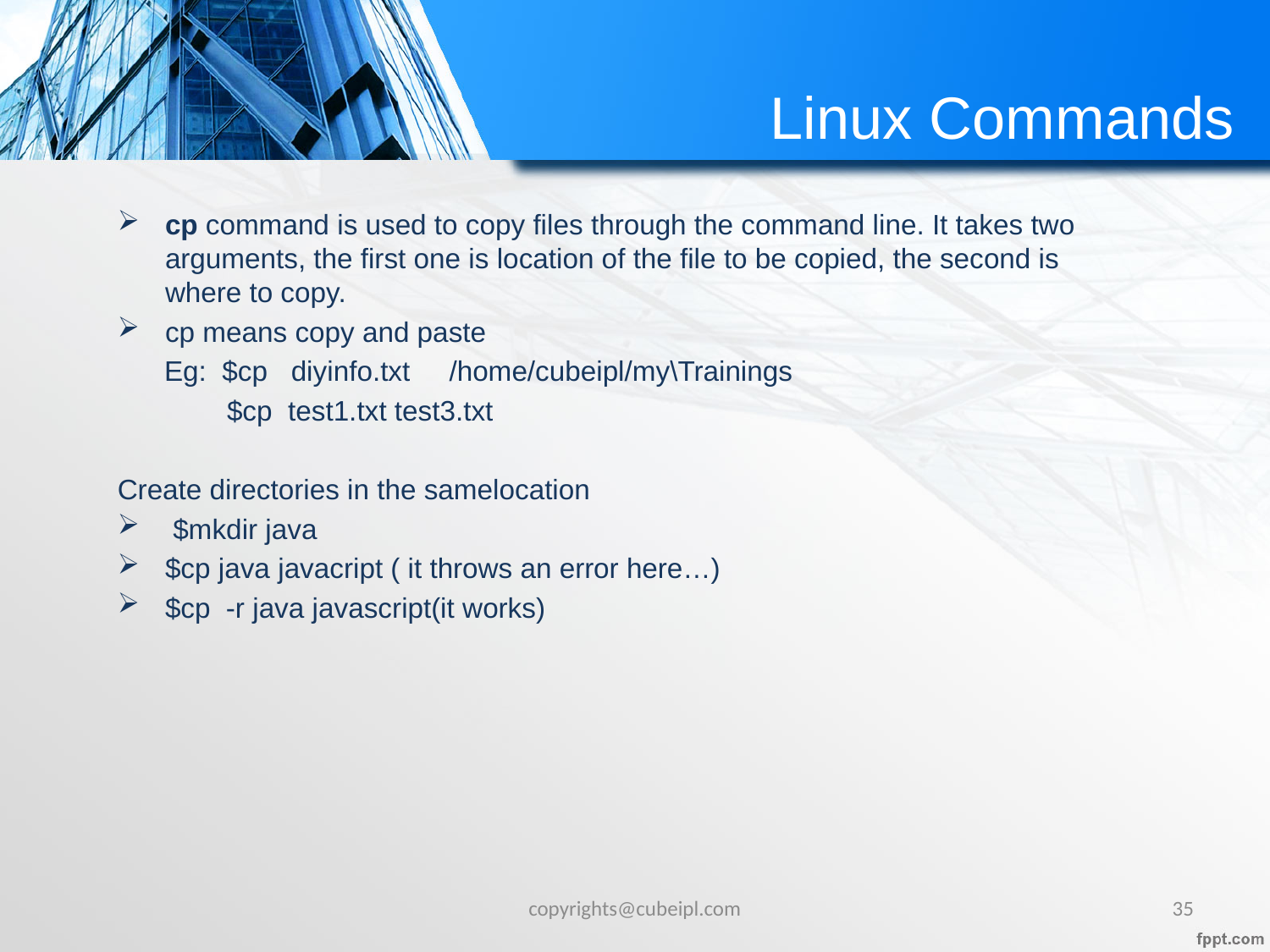

# Linux Commands
cp command is used to copy files through the command line. It takes two arguments, the first one is location of the file to be copied, the second is where to copy.
cp means copy and paste
      Eg:  $cp   diyinfo.txt     /home/cubeipl/my\Trainings
              $cp  test1.txt test3.txt

Create directories in the samelocation
 $mkdir java
$cp java javacript ( it throws an error here…)
$cp  -r java javascript(it works)

copyrights@cubeipl.com
35